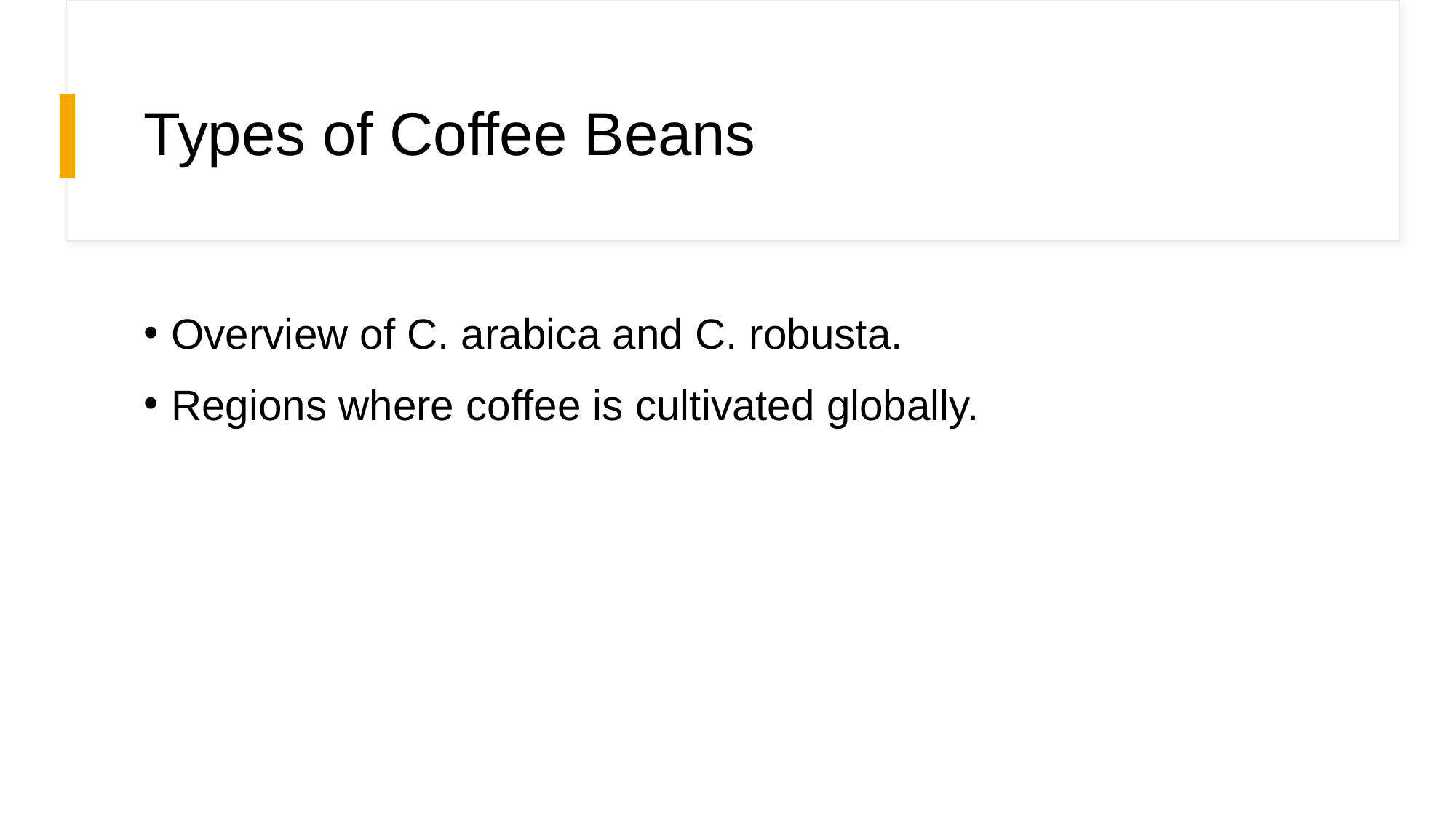

# Types of Coffee Beans
Overview of C. arabica and C. robusta.
Regions where coffee is cultivated globally.